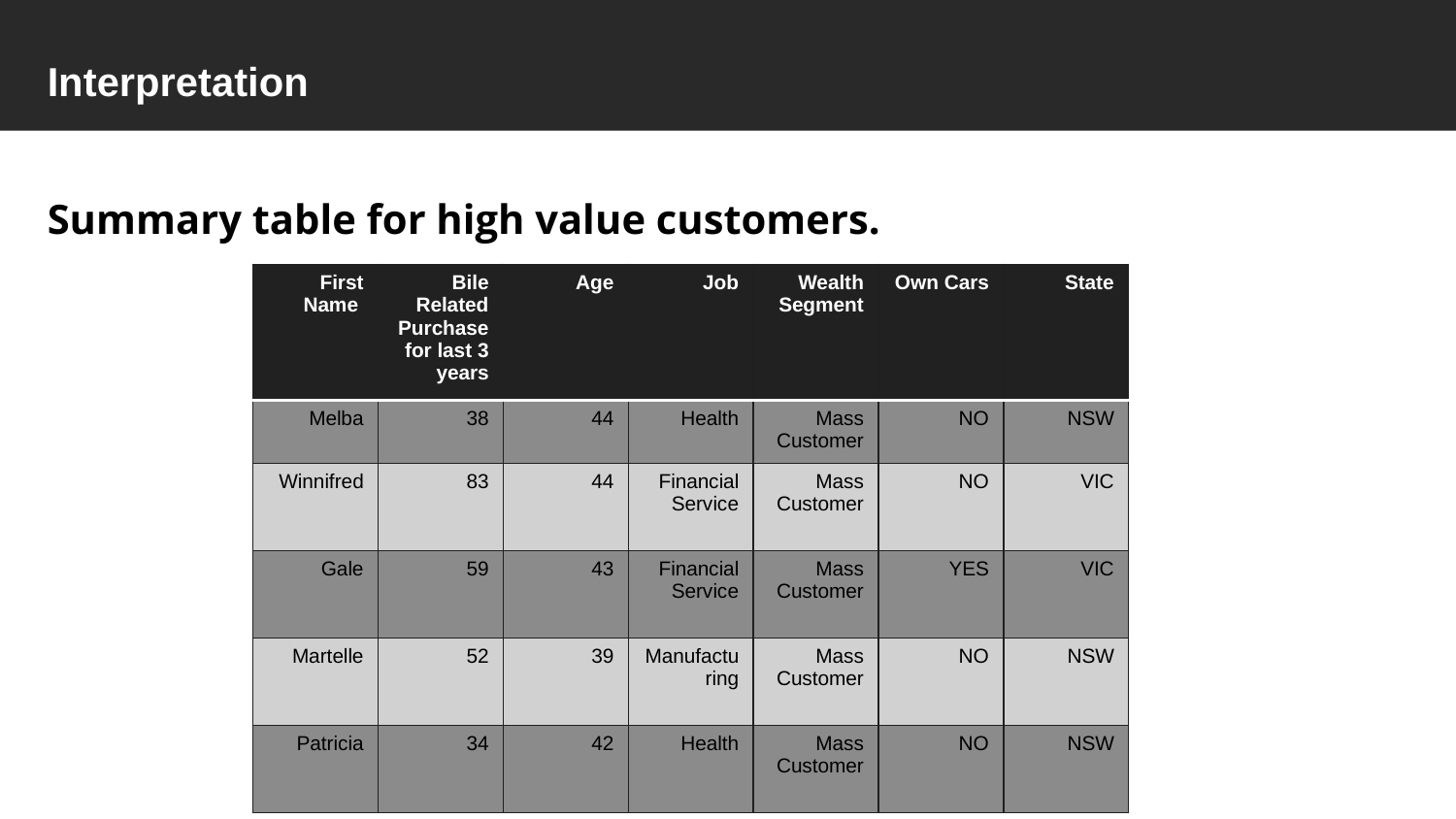

Interpretation
Summary table for high value customers.
| First Name | Bile Related Purchase for last 3 years | Age | Job | Wealth Segment | Own Cars | State |
| --- | --- | --- | --- | --- | --- | --- |
| Melba | 38 | 44 | Health | Mass Customer | NO | NSW |
| Winnifred | 83 | 44 | Financial Service | Mass Customer | NO | VIC |
| Gale | 59 | 43 | Financial Service | Mass Customer | YES | VIC |
| Martelle | 52 | 39 | Manufacturing | Mass Customer | NO | NSW |
| Patricia | 34 | 42 | Health | Mass Customer | NO | NSW |